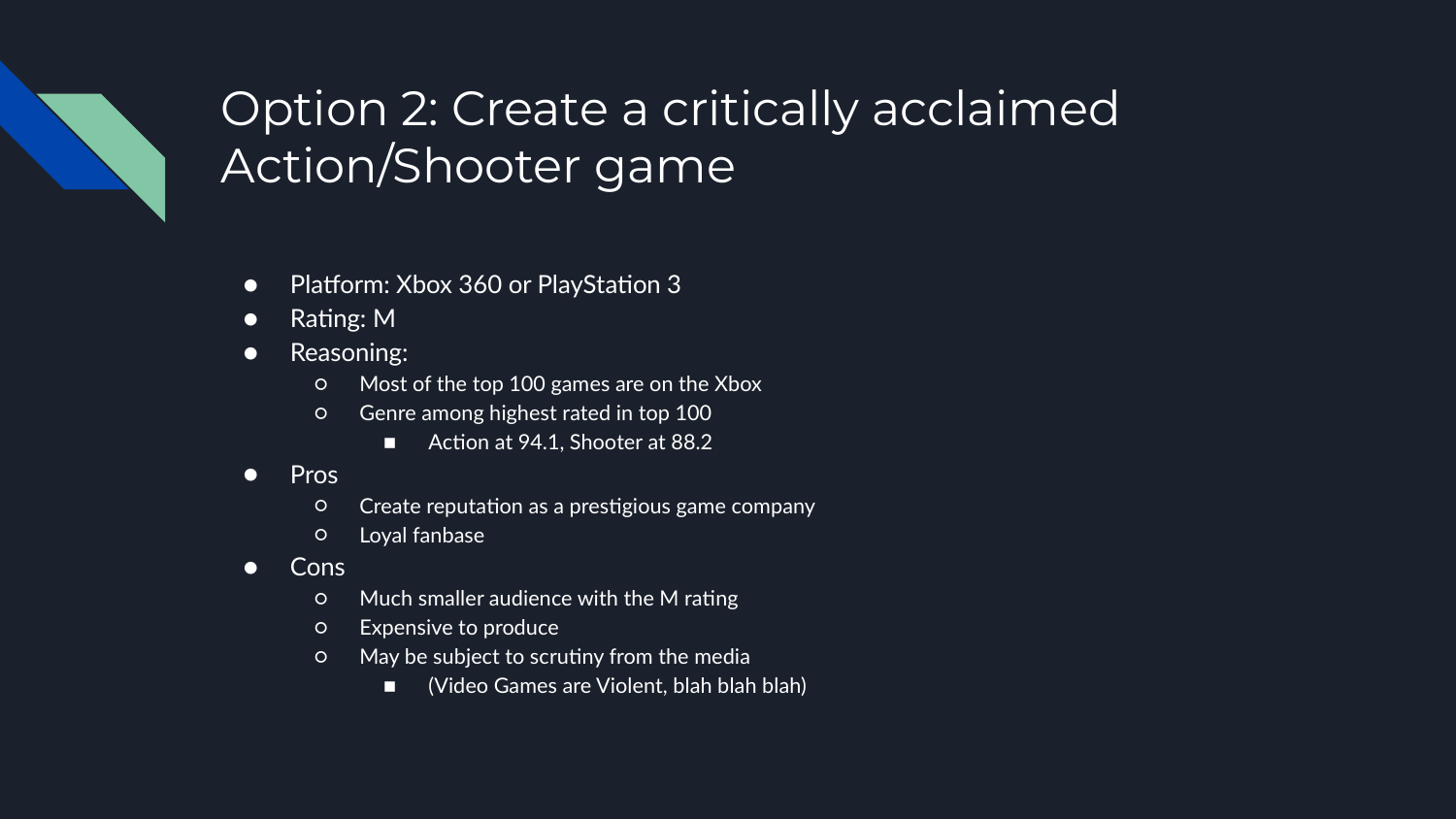

# Option 2: Create a critically acclaimed Action/Shooter game
Platform: Xbox 360 or PlayStation 3
Rating: M
Reasoning:
Most of the top 100 games are on the Xbox
Genre among highest rated in top 100
Action at 94.1, Shooter at 88.2
Pros
Create reputation as a prestigious game company
Loyal fanbase
Cons
Much smaller audience with the M rating
Expensive to produce
May be subject to scrutiny from the media
(Video Games are Violent, blah blah blah)